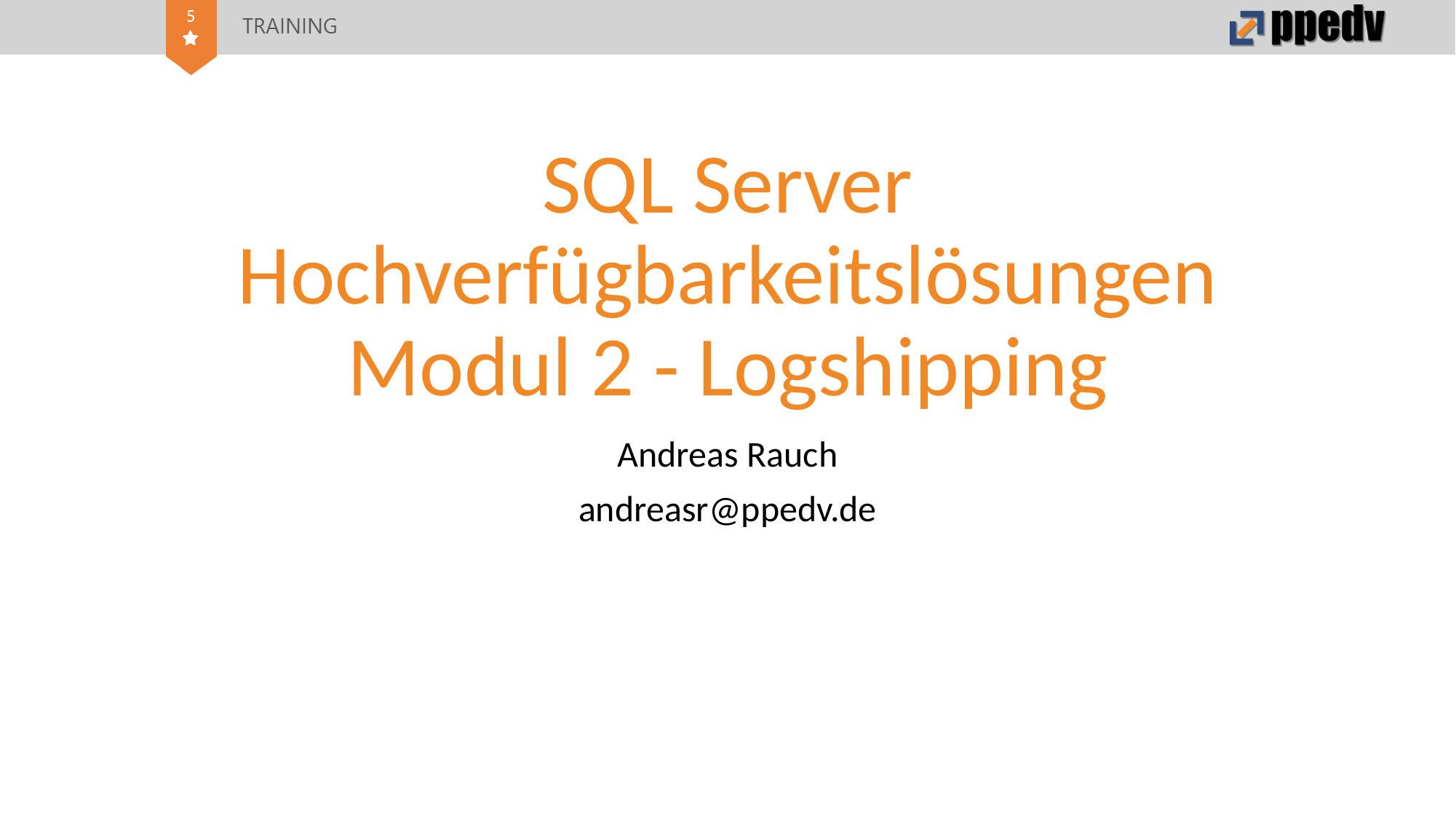

# SQL Server Hochverfügbarkeitslösungen Modul 2 - Logshipping
Andreas Rauch
andreasr@ppedv.de